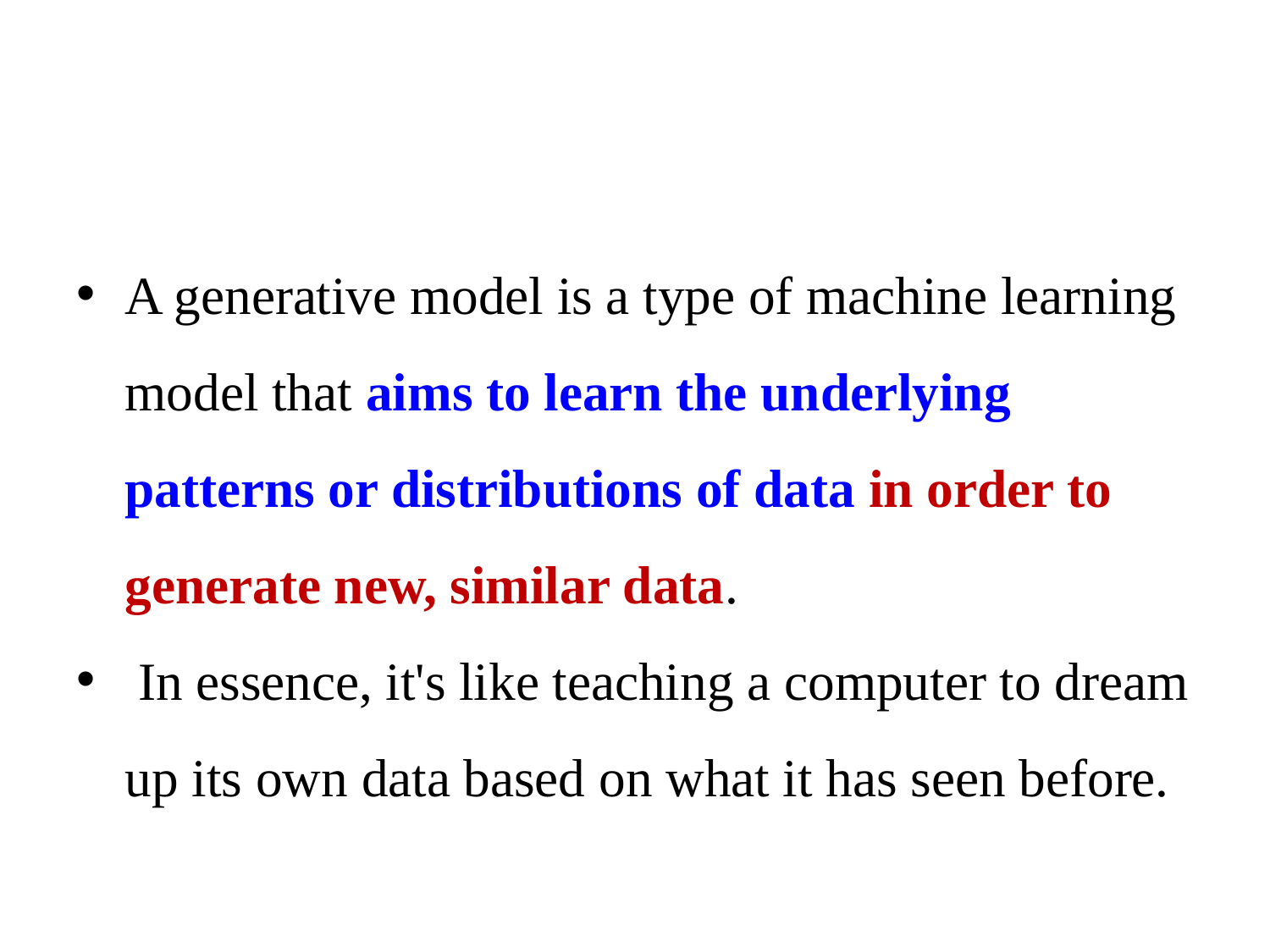

#
A generative model is a type of machine learning model that aims to learn the underlying patterns or distributions of data in order to generate new, similar data.
 In essence, it's like teaching a computer to dream up its own data based on what it has seen before.